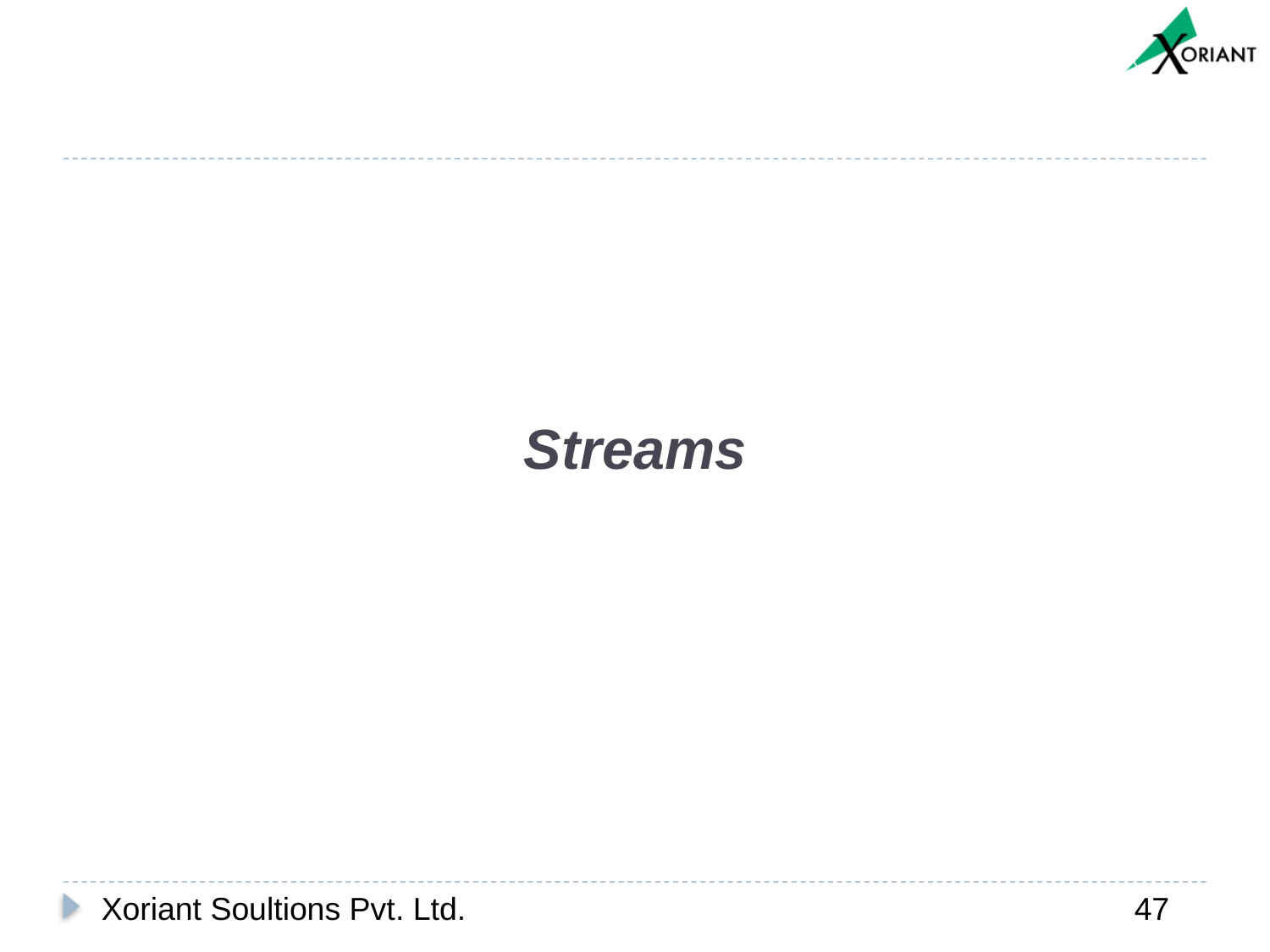

# Streams
Xoriant Soultions Pvt. Ltd.
47